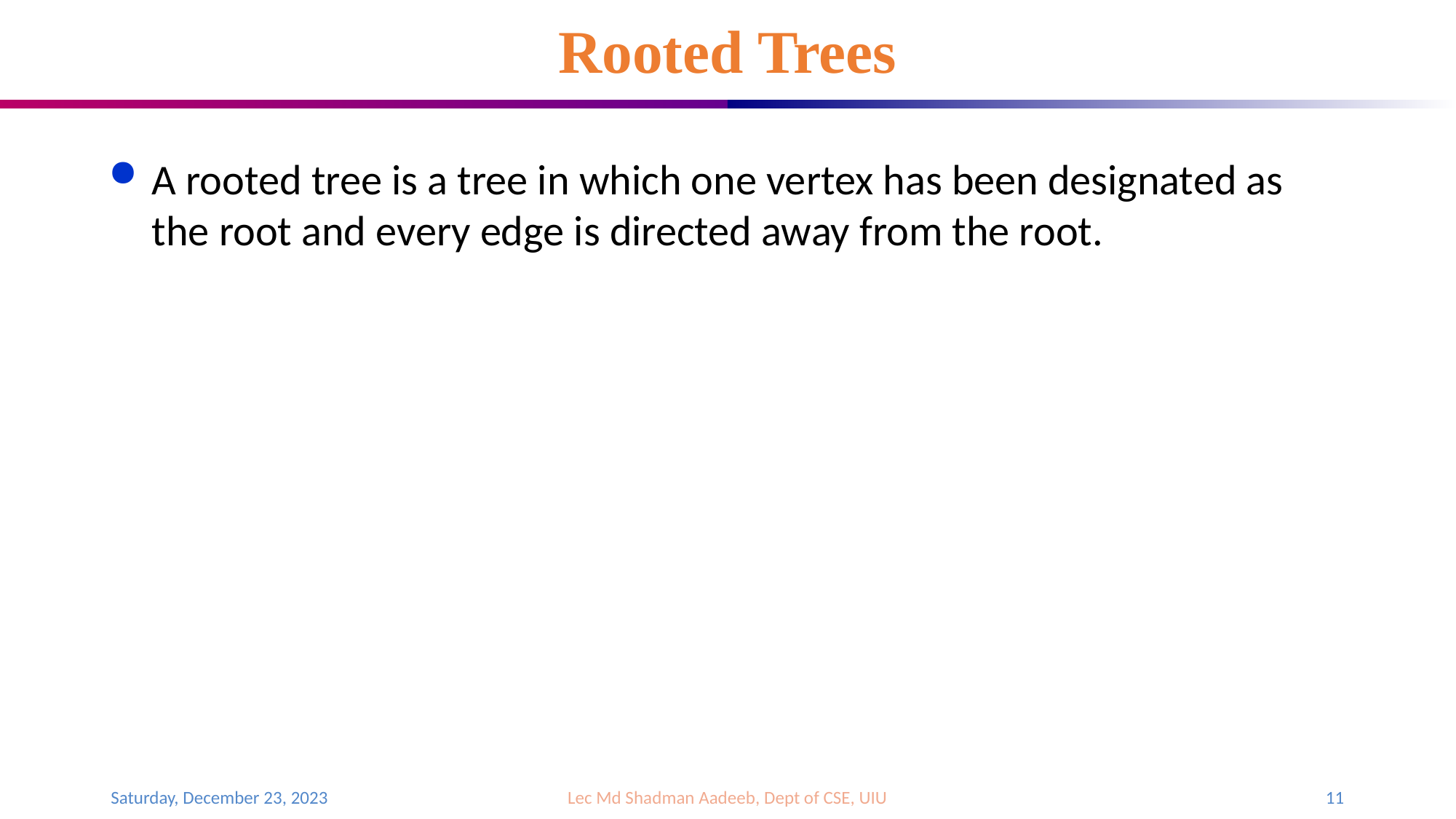

# Rooted Trees
A rooted tree is a tree in which one vertex has been designated as the root and every edge is directed away from the root.
Saturday, December 23, 2023
Lec Md Shadman Aadeeb, Dept of CSE, UIU
11